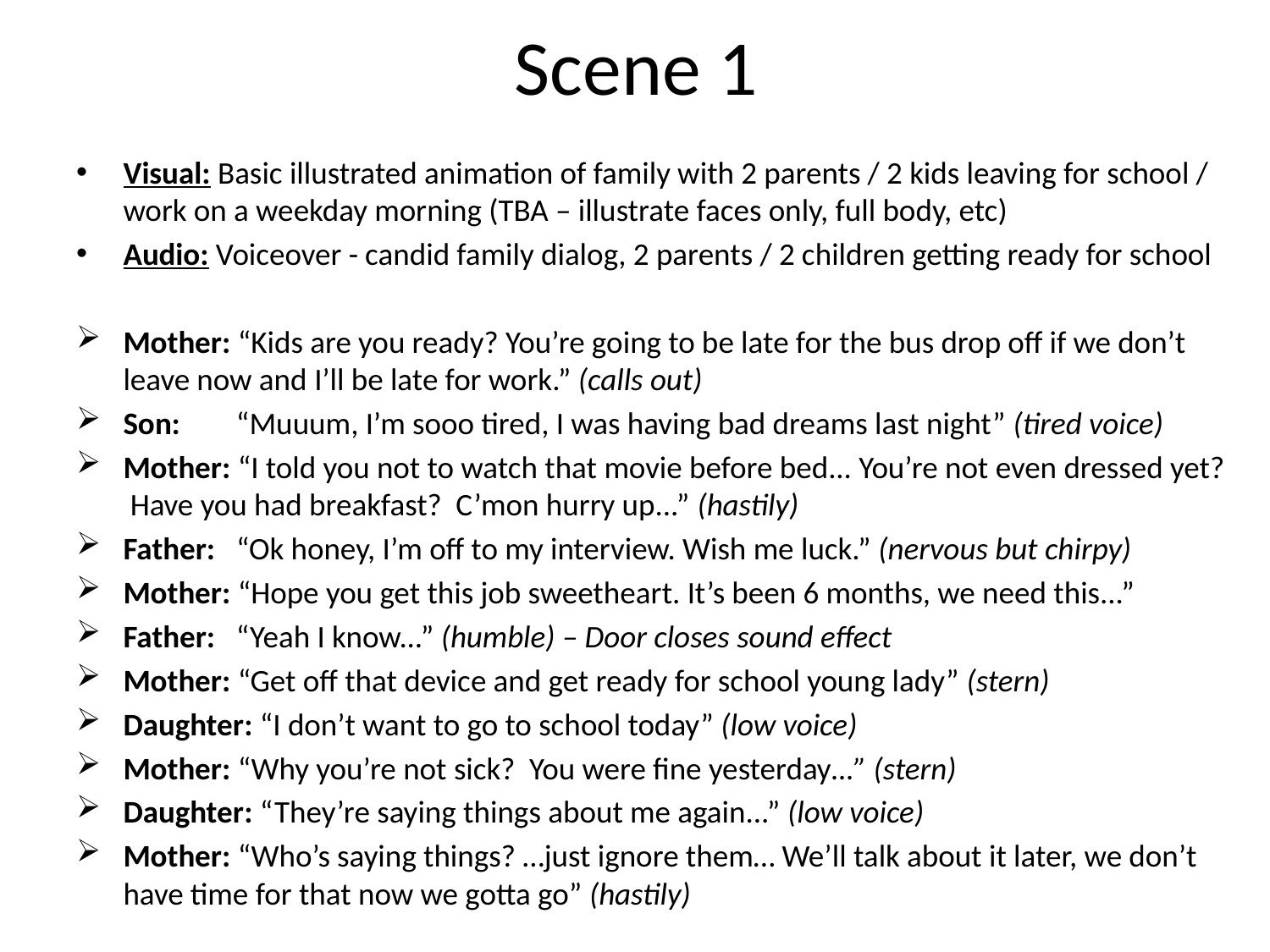

# Scene 1
Visual: Basic illustrated animation of family with 2 parents / 2 kids leaving for school / work on a weekday morning (TBA – illustrate faces only, full body, etc)
Audio: Voiceover - candid family dialog, 2 parents / 2 children getting ready for school

Mother: “Kids are you ready? You’re going to be late for the bus drop off if we don’t leave now and I’ll be late for work.” (calls out)
Son:        “Muuum, I’m sooo tired, I was having bad dreams last night” (tired voice)
Mother: “I told you not to watch that movie before bed... You’re not even dressed yet?  Have you had breakfast?  C’mon hurry up...” (hastily)
Father:   “Ok honey, I’m off to my interview. Wish me luck.” (nervous but chirpy)
Mother: “Hope you get this job sweetheart. It’s been 6 months, we need this...”
Father:   “Yeah I know...” (humble) – Door closes sound effect
Mother: “Get off that device and get ready for school young lady” (stern)
Daughter: “I don’t want to go to school today” (low voice)
Mother: “Why you’re not sick?  You were fine yesterday…” (stern)
Daughter: “They’re saying things about me again...” (low voice)
Mother: “Who’s saying things? …just ignore them… We’ll talk about it later, we don’t have time for that now we gotta go” (hastily)